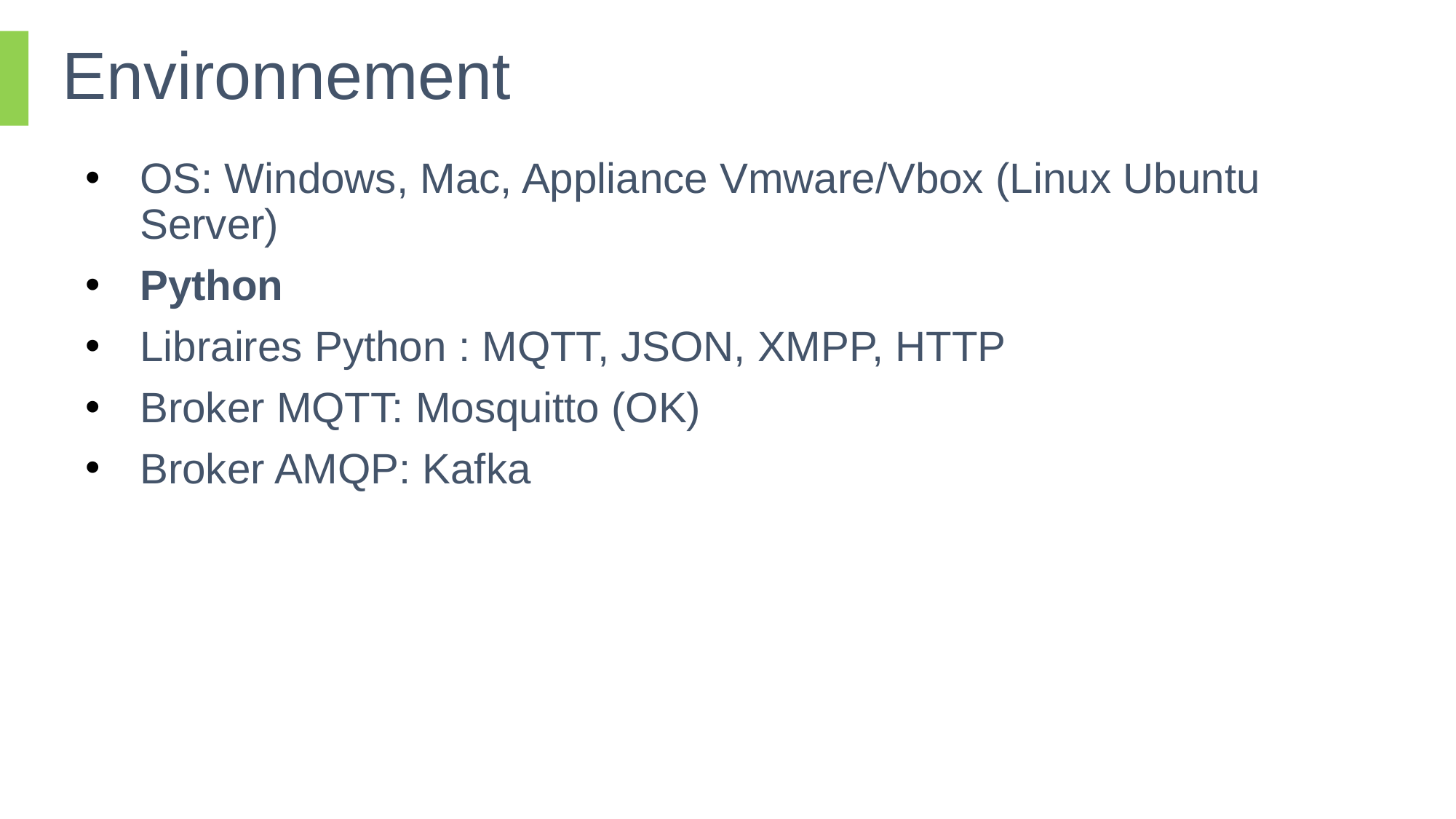

# Environnement
OS: Windows, Mac, Appliance Vmware/Vbox (Linux Ubuntu Server)
Python
Libraires Python : MQTT, JSON, XMPP, HTTP
Broker MQTT: Mosquitto (OK)
Broker AMQP: Kafka